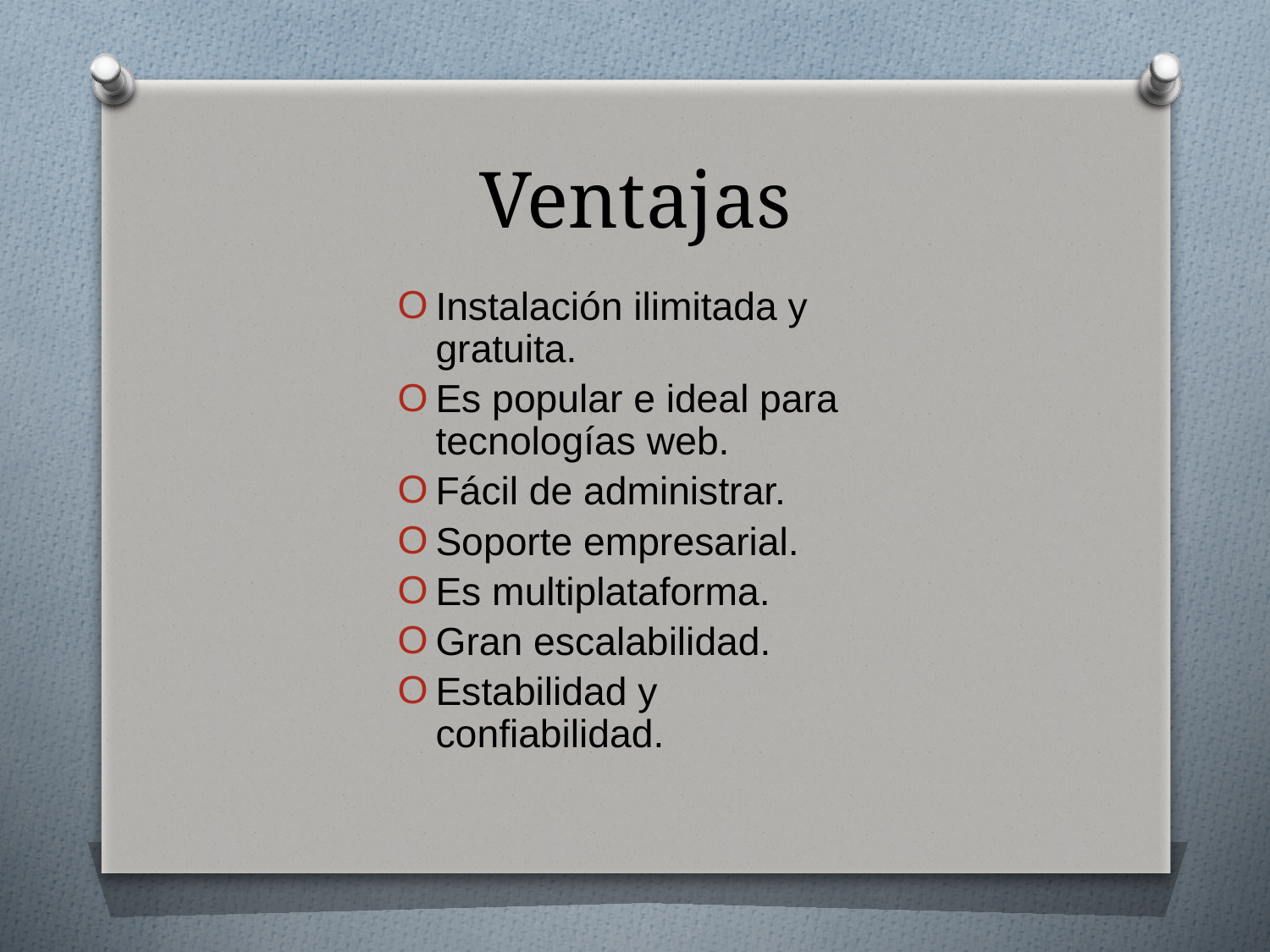

# Ventajas
Instalación ilimitada y gratuita.
Es popular e ideal para tecnologías web.
Fácil de administrar.
Soporte empresarial.
Es multiplataforma.
Gran escalabilidad.
Estabilidad y confiabilidad.